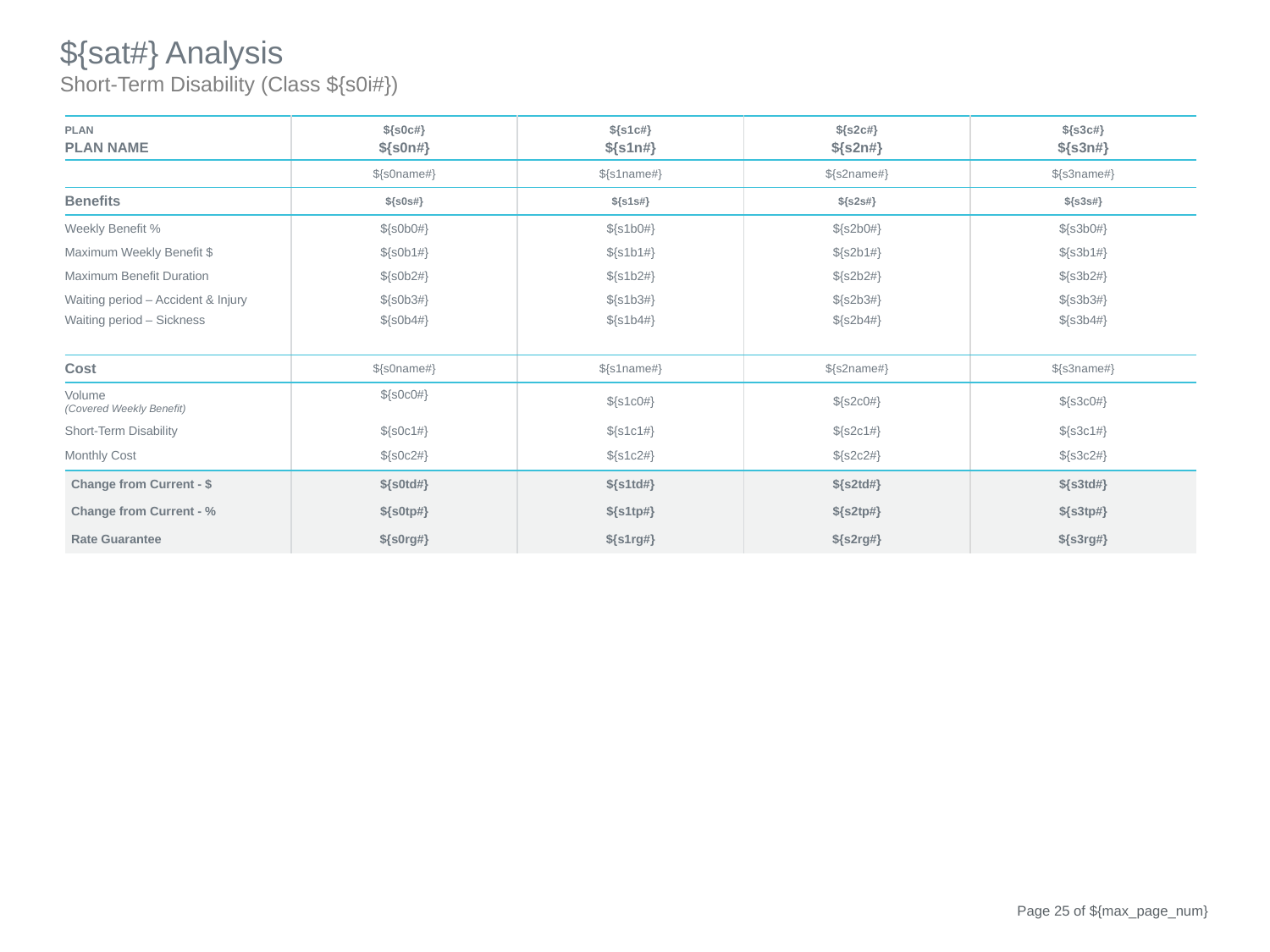

${sat#} Analysis
Short-Term Disability (Class ${s0i#})
| PLAN | ${s0c#} | ${s1c#} | ${s2c#} | ${s3c#} |
| --- | --- | --- | --- | --- |
| PLAN NAME | ${s0n#} | ${s1n#} | ${s2n#} | ${s3n#} |
|  | ${s0name#} | ${s1name#} | ${s2name#} | ${s3name#} |
| Benefits | ${s0s#} | ${s1s#} | ${s2s#} | ${s3s#} |
| Weekly Benefit % | ${s0b0#} | ${s1b0#} | ${s2b0#} | ${s3b0#} |
| Maximum Weekly Benefit $ | ${s0b1#} | ${s1b1#} | ${s2b1#} | ${s3b1#} |
| Maximum Benefit Duration | ${s0b2#} | ${s1b2#} | ${s2b2#} | ${s3b2#} |
| Waiting period – Accident & Injury | ${s0b3#} | ${s1b3#} | ${s2b3#} | ${s3b3#} |
| Waiting period – Sickness | ${s0b4#} | ${s1b4#} | ${s2b4#} | ${s3b4#} |
|  |  |  |  |  |
| Cost | ${s0name#} | ${s1name#} | ${s2name#} | ${s3name#} |
| Volume (Covered Weekly Benefit) | ${s0c0#} | ${s1c0#} | ${s2c0#} | ${s3c0#} |
| Short-Term Disability | ${s0c1#} | ${s1c1#} | ${s2c1#} | ${s3c1#} |
| Monthly Cost | ${s0c2#} | ${s1c2#} | ${s2c2#} | ${s3c2#} |
| Change from Current - $ | ${s0td#} | ${s1td#} | ${s2td#} | ${s3td#} |
| Change from Current - % | ${s0tp#} | ${s1tp#} | ${s2tp#} | ${s3tp#} |
| Rate Guarantee | ${s0rg#} | ${s1rg#} | ${s2rg#} | ${s3rg#} |
Page 25 of ${max_page_num}